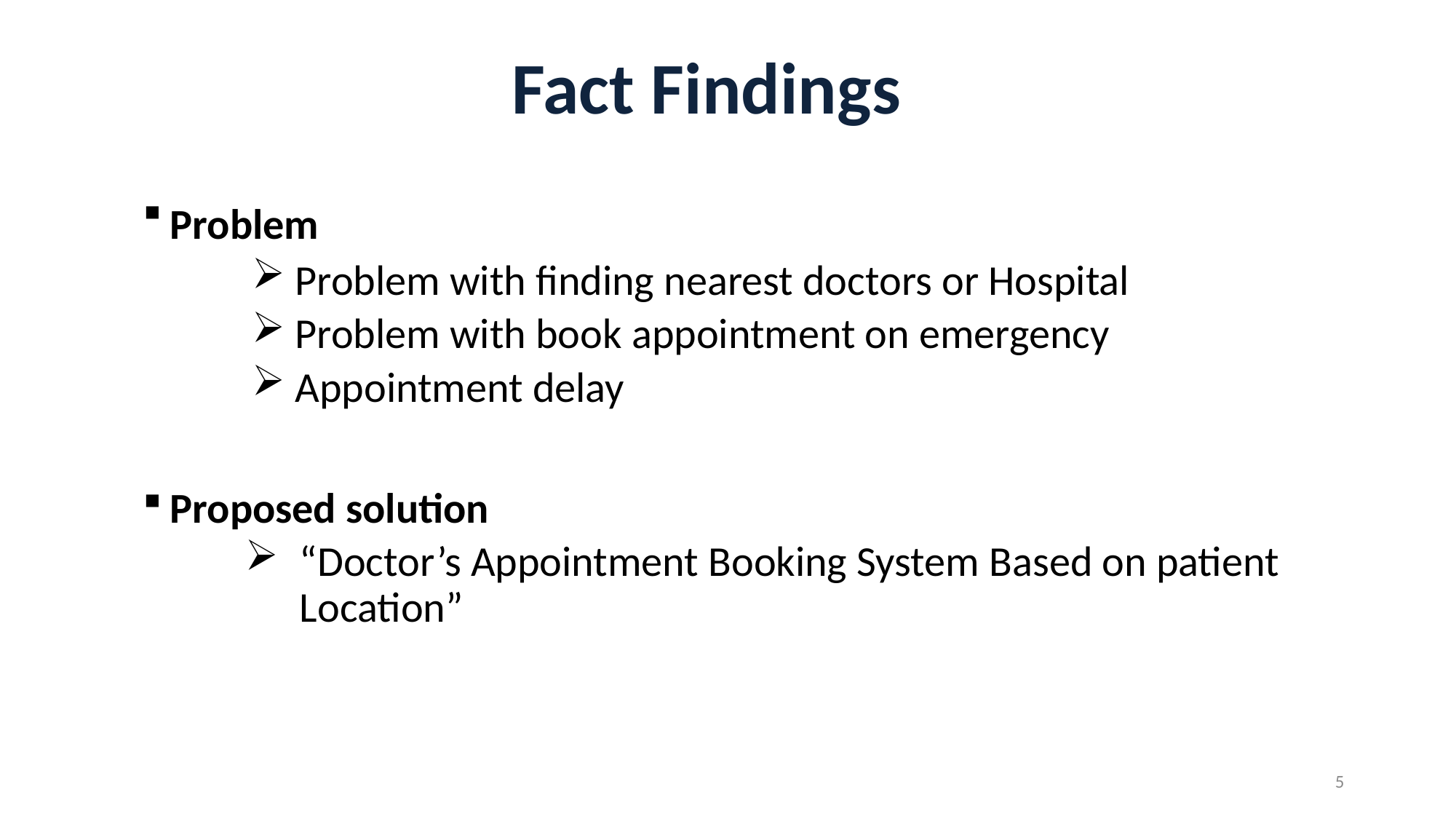

# Fact Findings
Problem
 Problem with finding nearest doctors or Hospital
 Problem with book appointment on emergency
 Appointment delay

Proposed solution
“Doctor’s Appointment Booking System Based on patient Location”
5